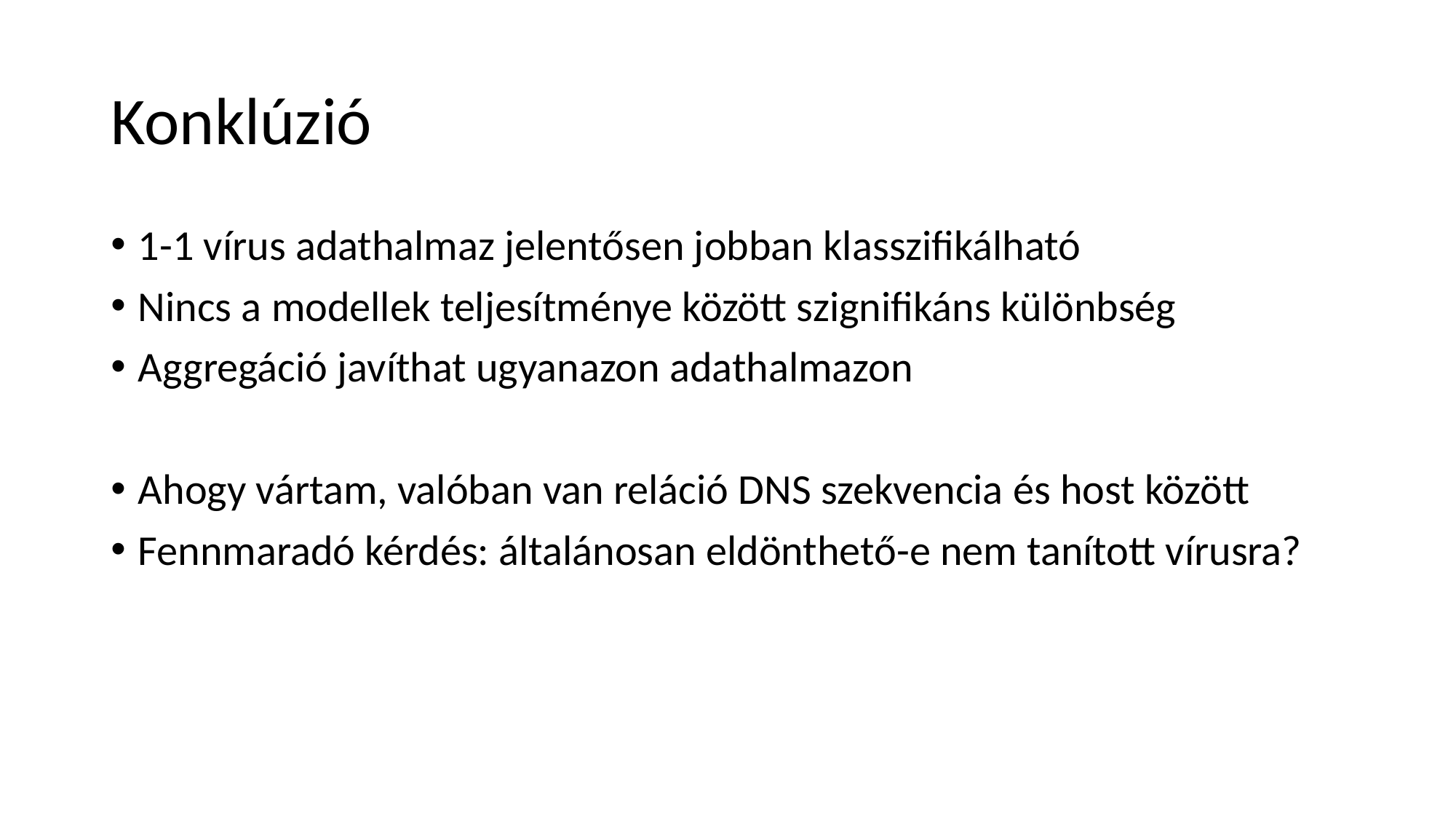

# Konklúzió
1-1 vírus adathalmaz jelentősen jobban klasszifikálható
Nincs a modellek teljesítménye között szignifikáns különbség
Aggregáció javíthat ugyanazon adathalmazon

Ahogy vártam, valóban van reláció DNS szekvencia és host között
Fennmaradó kérdés: általánosan eldönthető-e nem tanított vírusra?